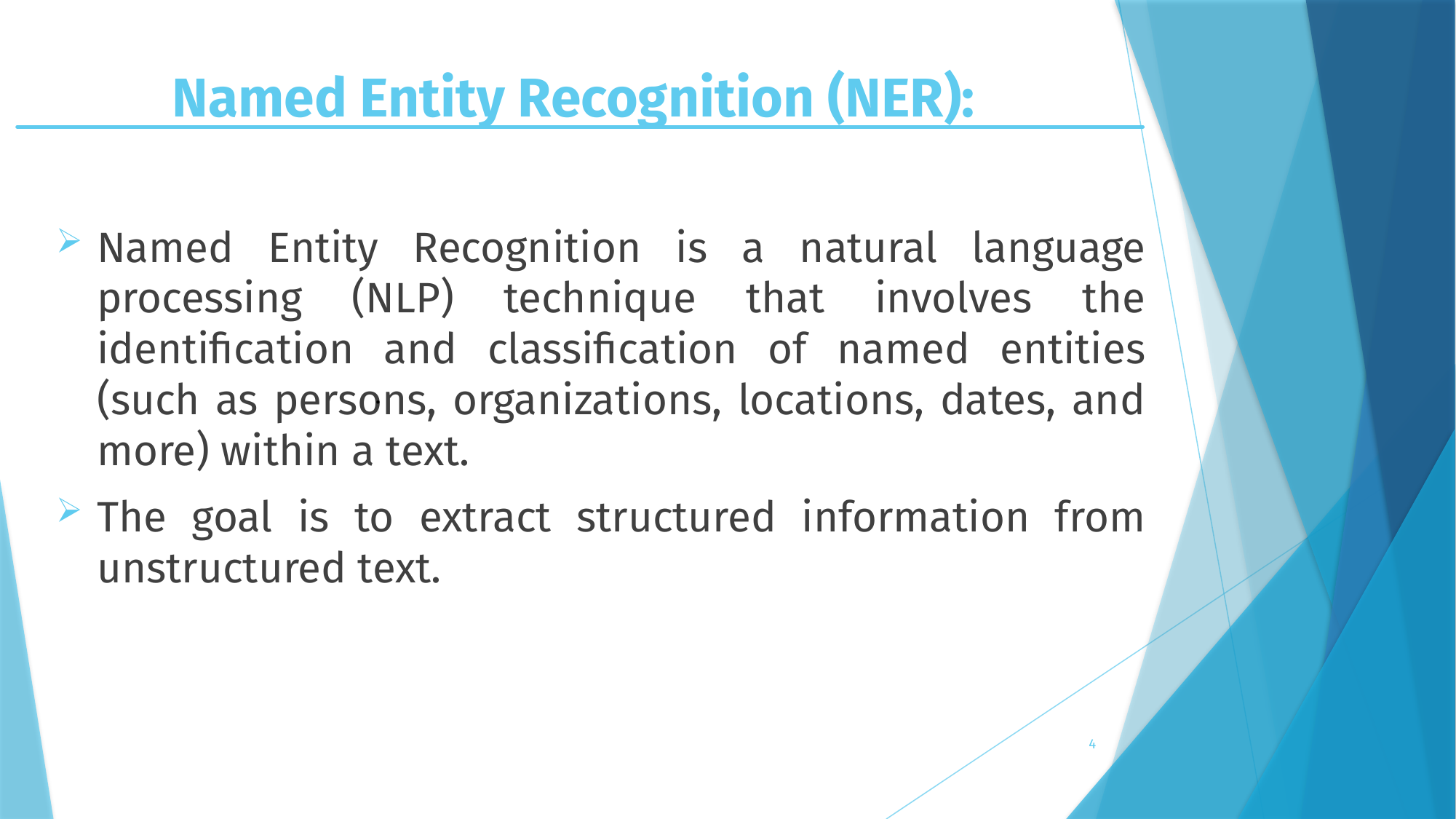

# Named Entity Recognition (NER):

Named Entity Recognition is a natural language processing (NLP) technique that involves the identification and classification of named entities (such as persons, organizations, locations, dates, and more) within a text.
The goal is to extract structured information from unstructured text.

.
4